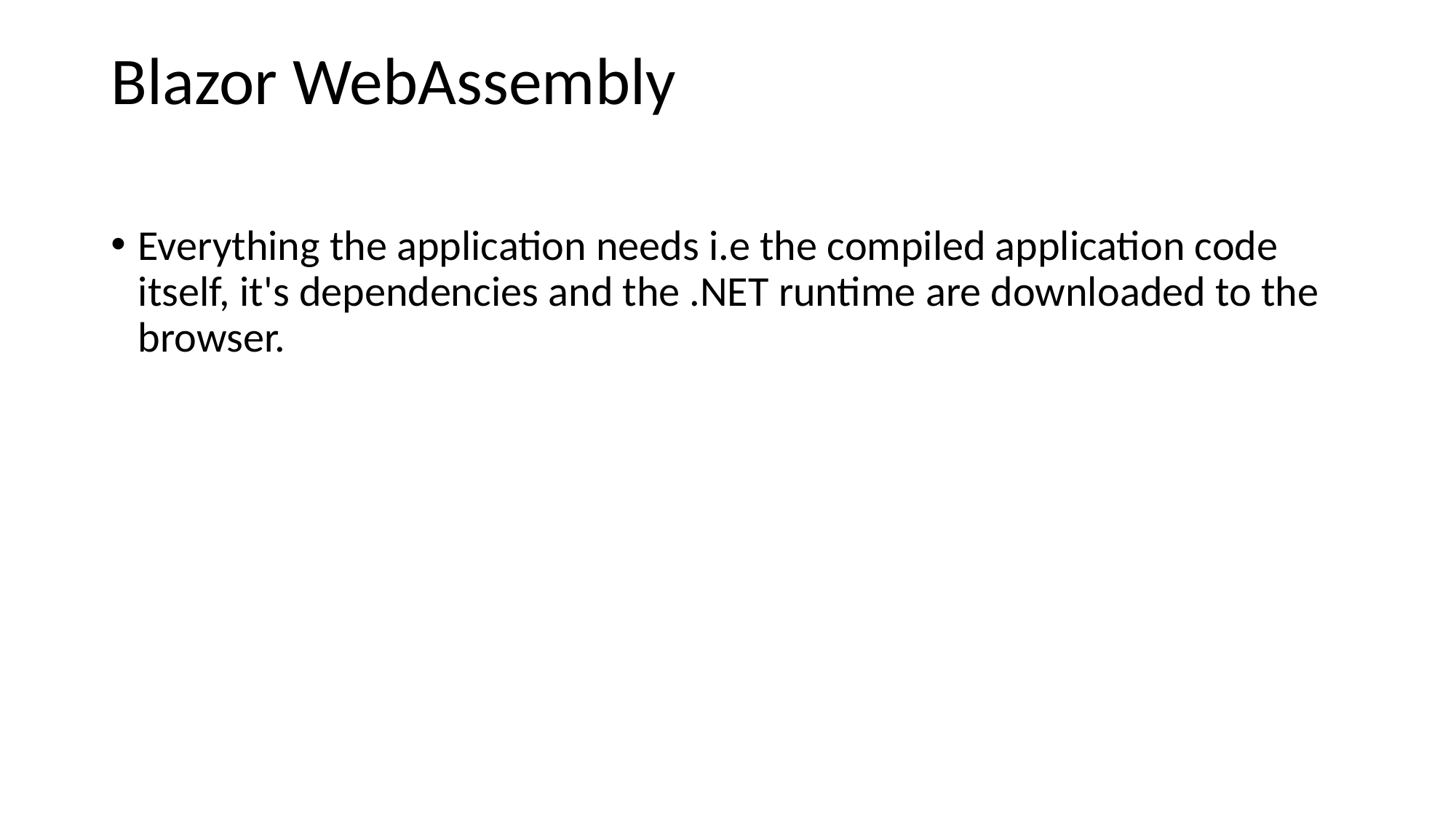

# Blazor WebAssembly
Everything the application needs i.e the compiled application code itself, it's dependencies and the .NET runtime are downloaded to the browser.